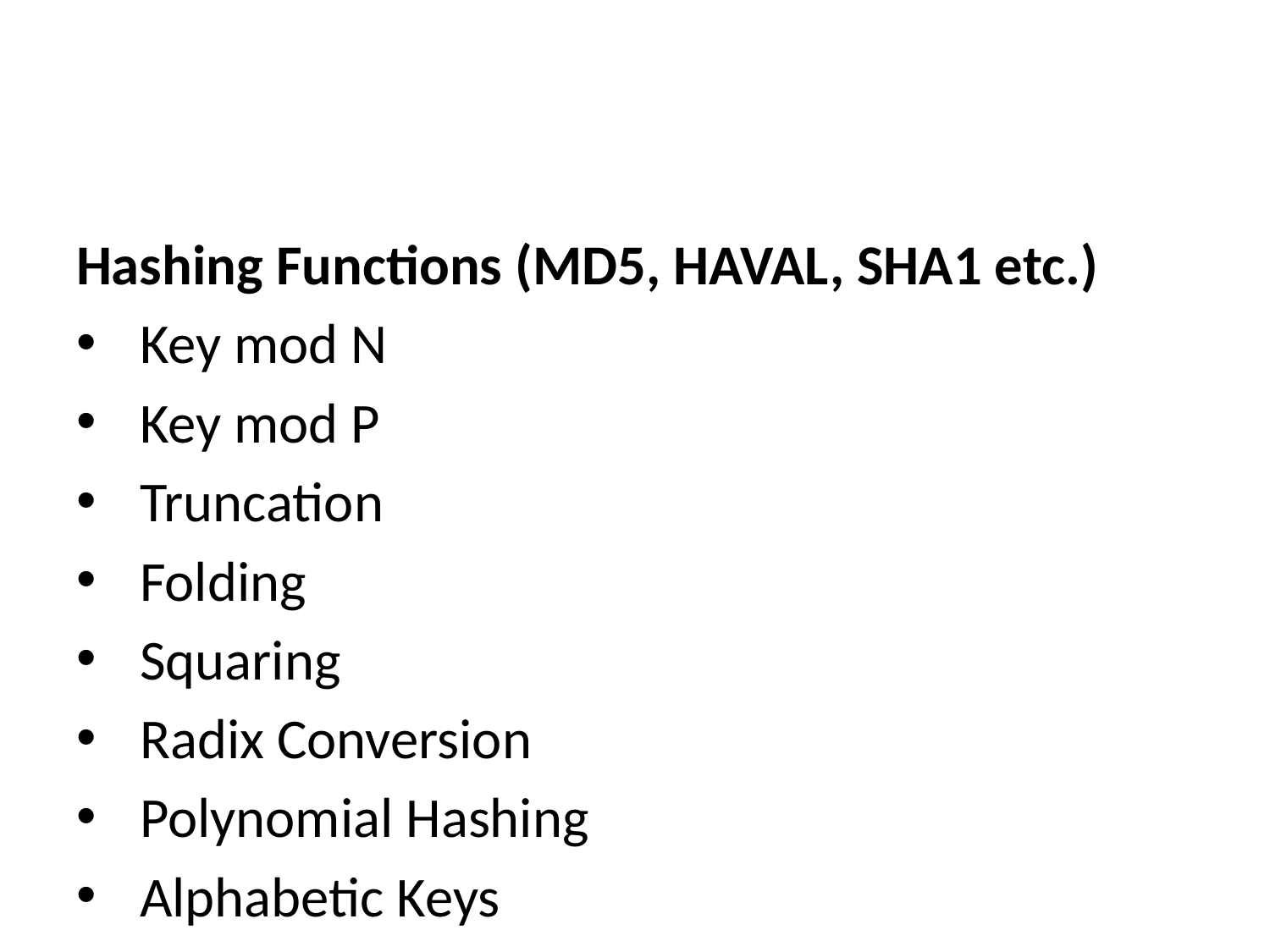

Hashing Functions (MD5, HAVAL, SHA1 etc.)
Key mod N
Key mod P
Truncation
Folding
Squaring
Radix Conversion
Polynomial Hashing
Alphabetic Keys
Collisions